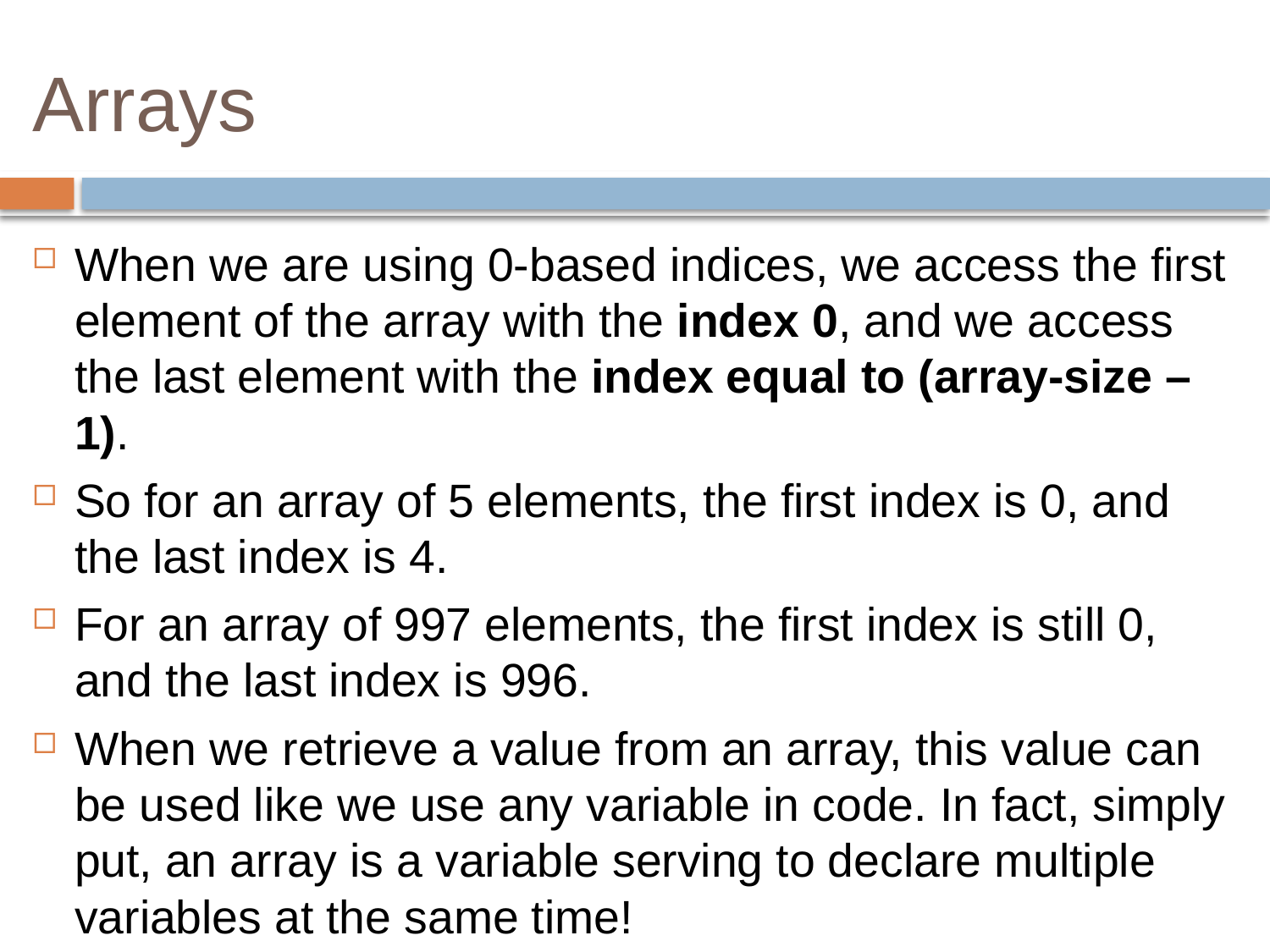

# Arrays
When we are using 0-based indices, we access the first element of the array with the index 0, and we access the last element with the index equal to (array-size – 1).
So for an array of 5 elements, the first index is 0, and the last index is 4.
For an array of 997 elements, the first index is still 0, and the last index is 996.
When we retrieve a value from an array, this value can be used like we use any variable in code. In fact, simply put, an array is a variable serving to declare multiple variables at the same time!